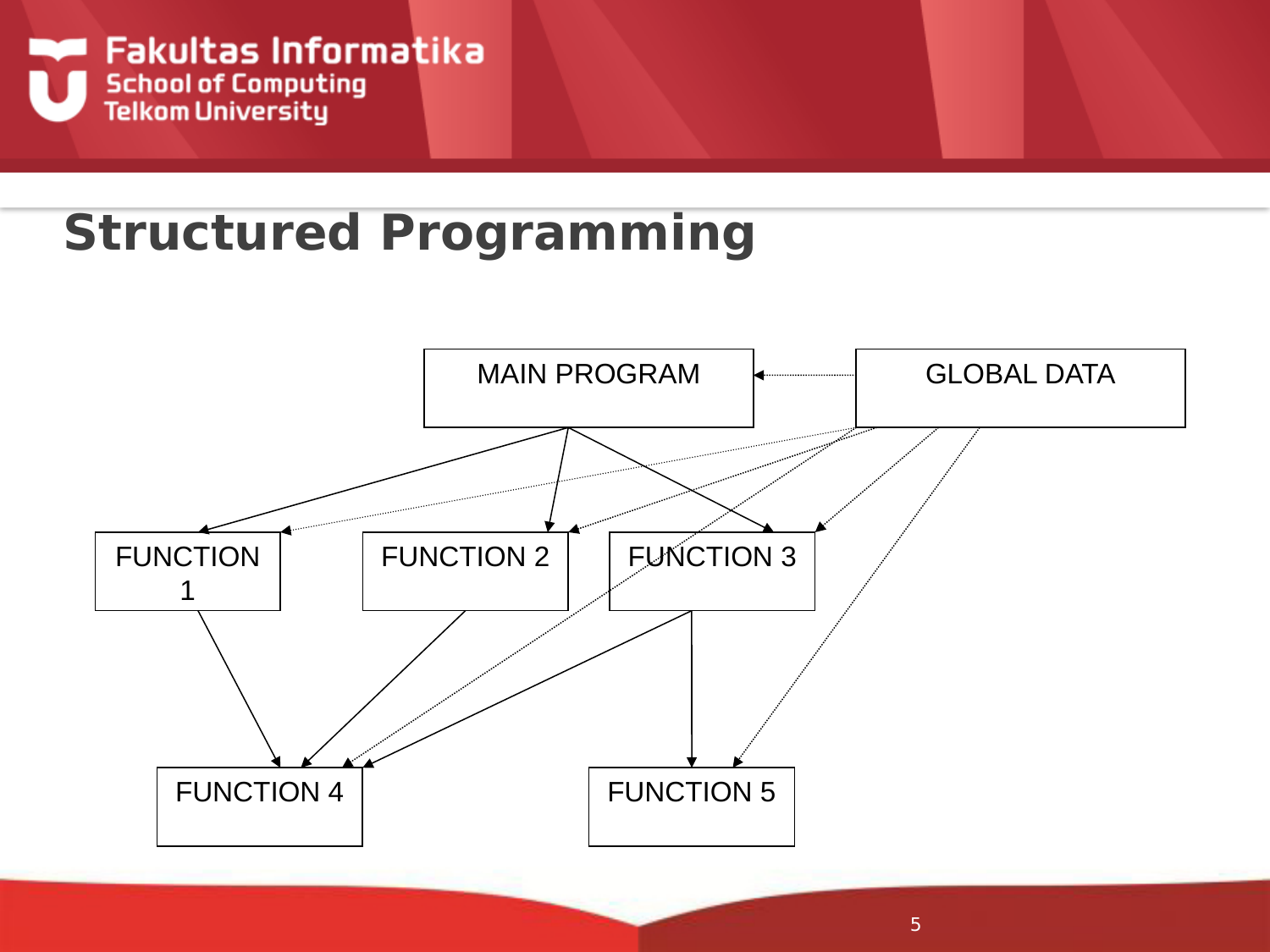

# Structured Programming

MAIN PROGRAM
GLOBAL DATA

FUNCTION 1
FUNCTION 2
FUNCTION 3

FUNCTION 4
FUNCTION 5
5